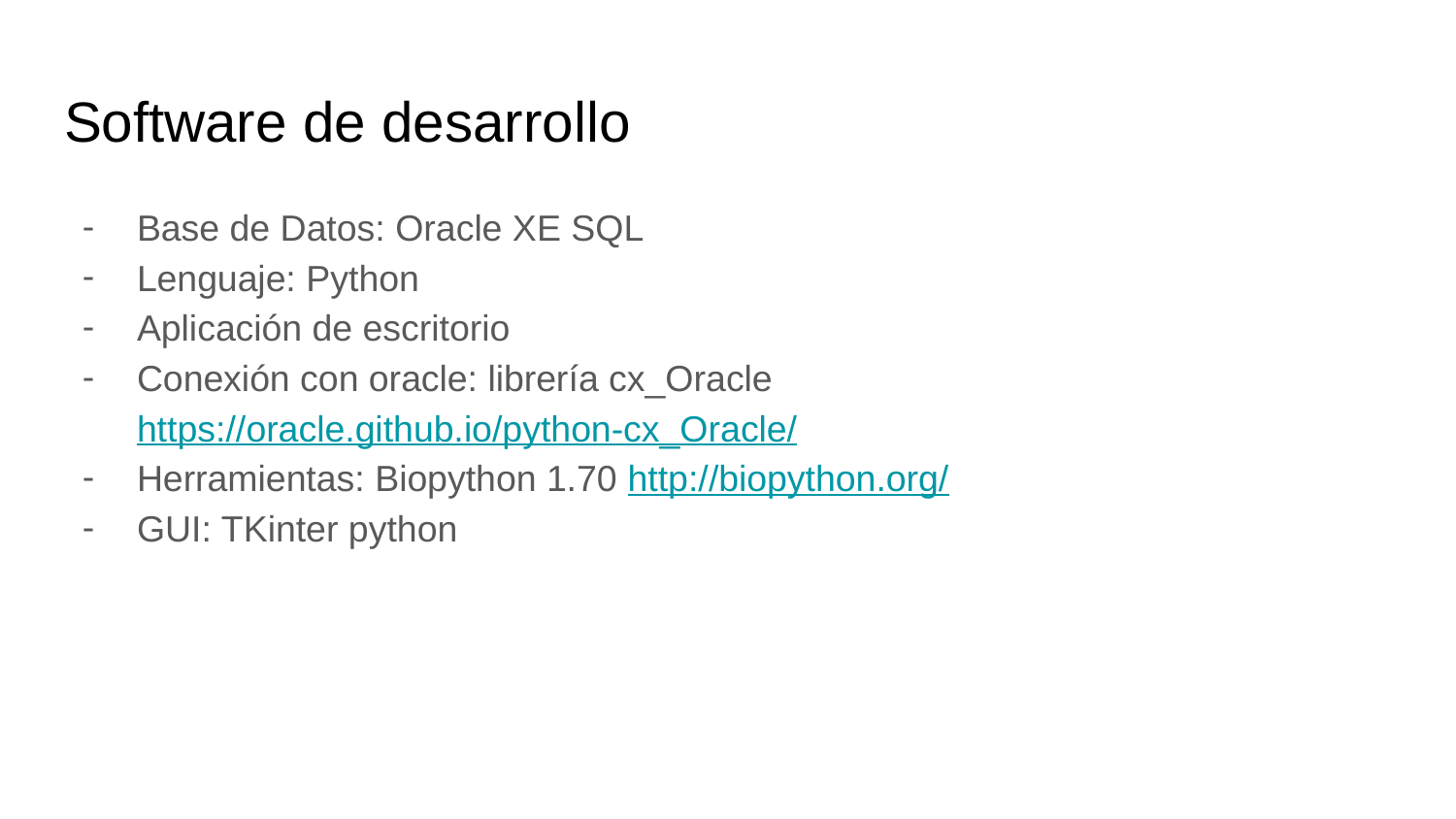

# Software de desarrollo
Base de Datos: Oracle XE SQL
Lenguaje: Python
Aplicación de escritorio
Conexión con oracle: librería cx_Oracle https://oracle.github.io/python-cx_Oracle/
Herramientas: Biopython 1.70 http://biopython.org/
GUI: TKinter python